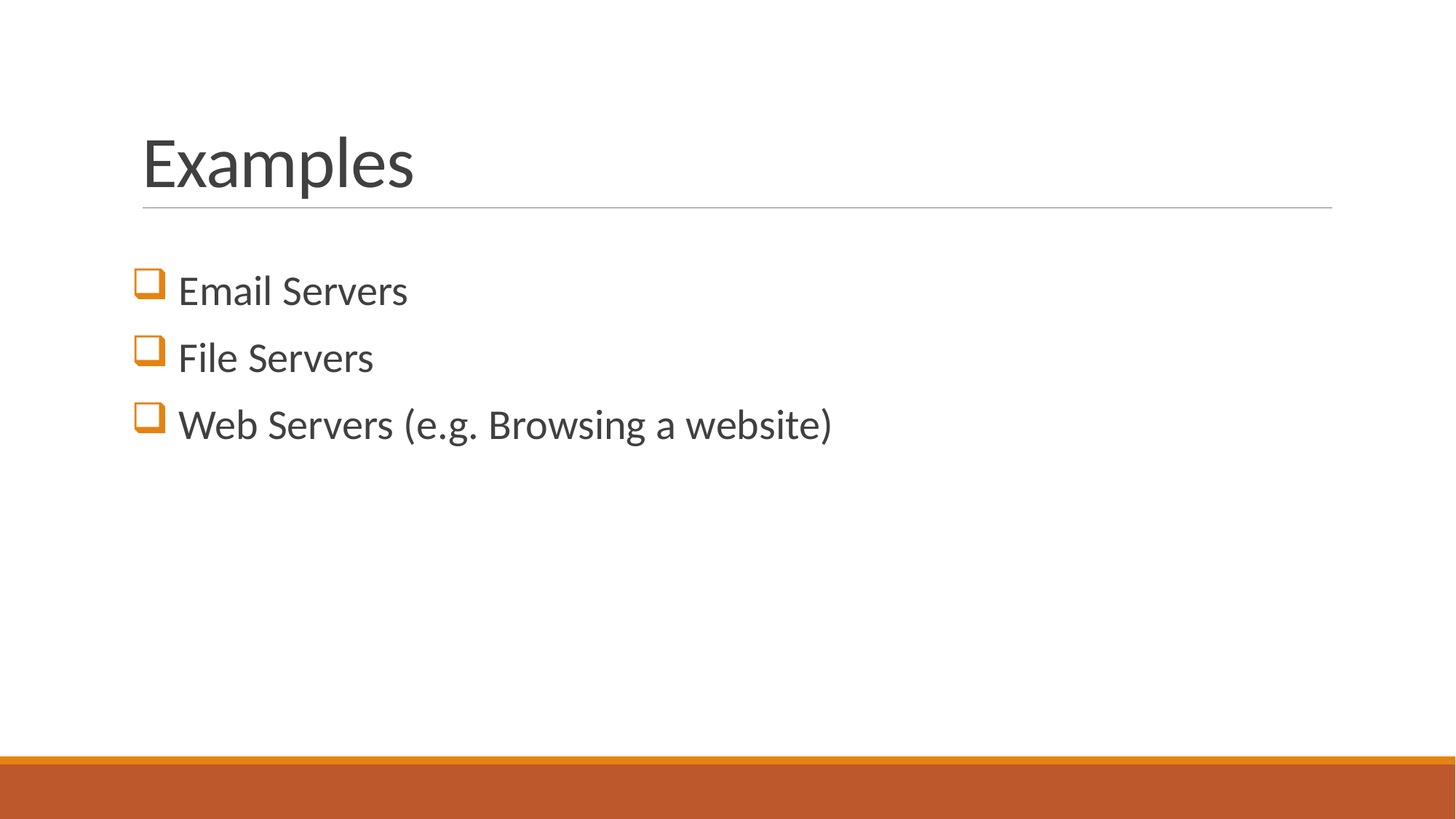

# Examples
 Email Servers
 File Servers
 Web Servers (e.g. Browsing a website)